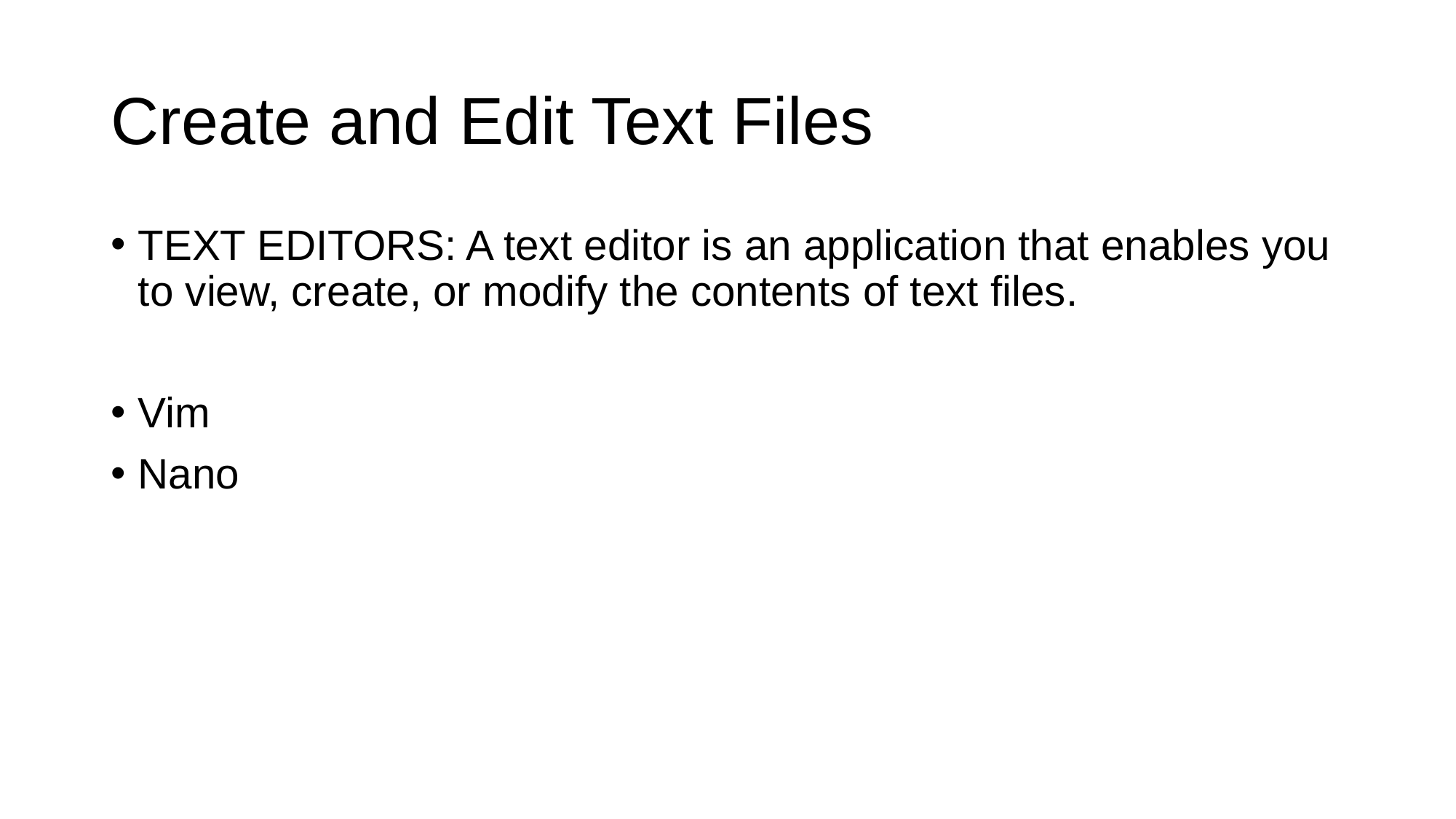

# Create and Edit Text Files
TEXT EDITORS: A text editor is an application that enables you to view, create, or modify the contents of text files.

Vim
Nano